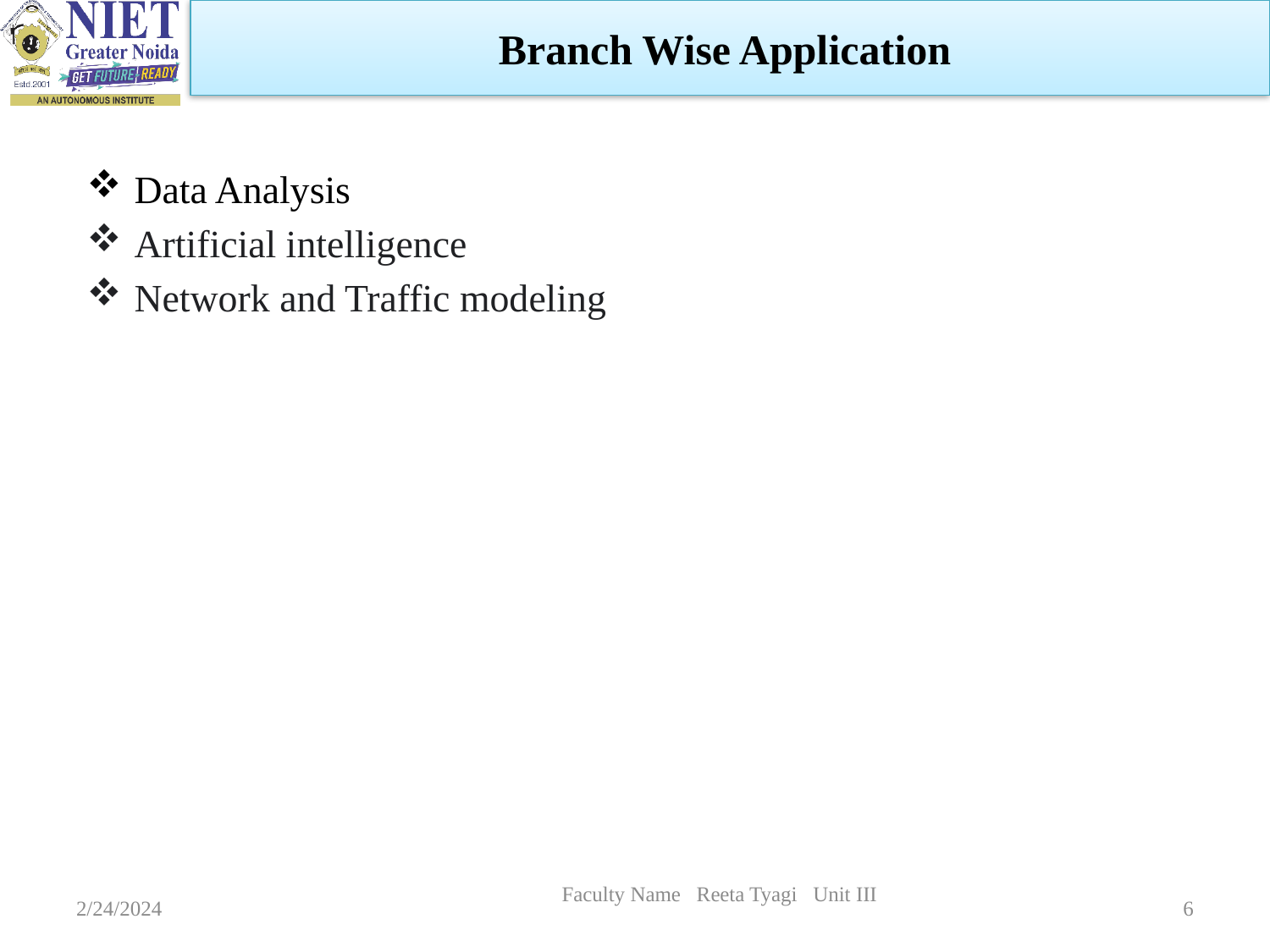

Branch Wise Application
Data Analysis
Artificial intelligence
Network and Traffic modeling

Faculty Name   Reeta Tyagi   Unit III
2/24/2024
6